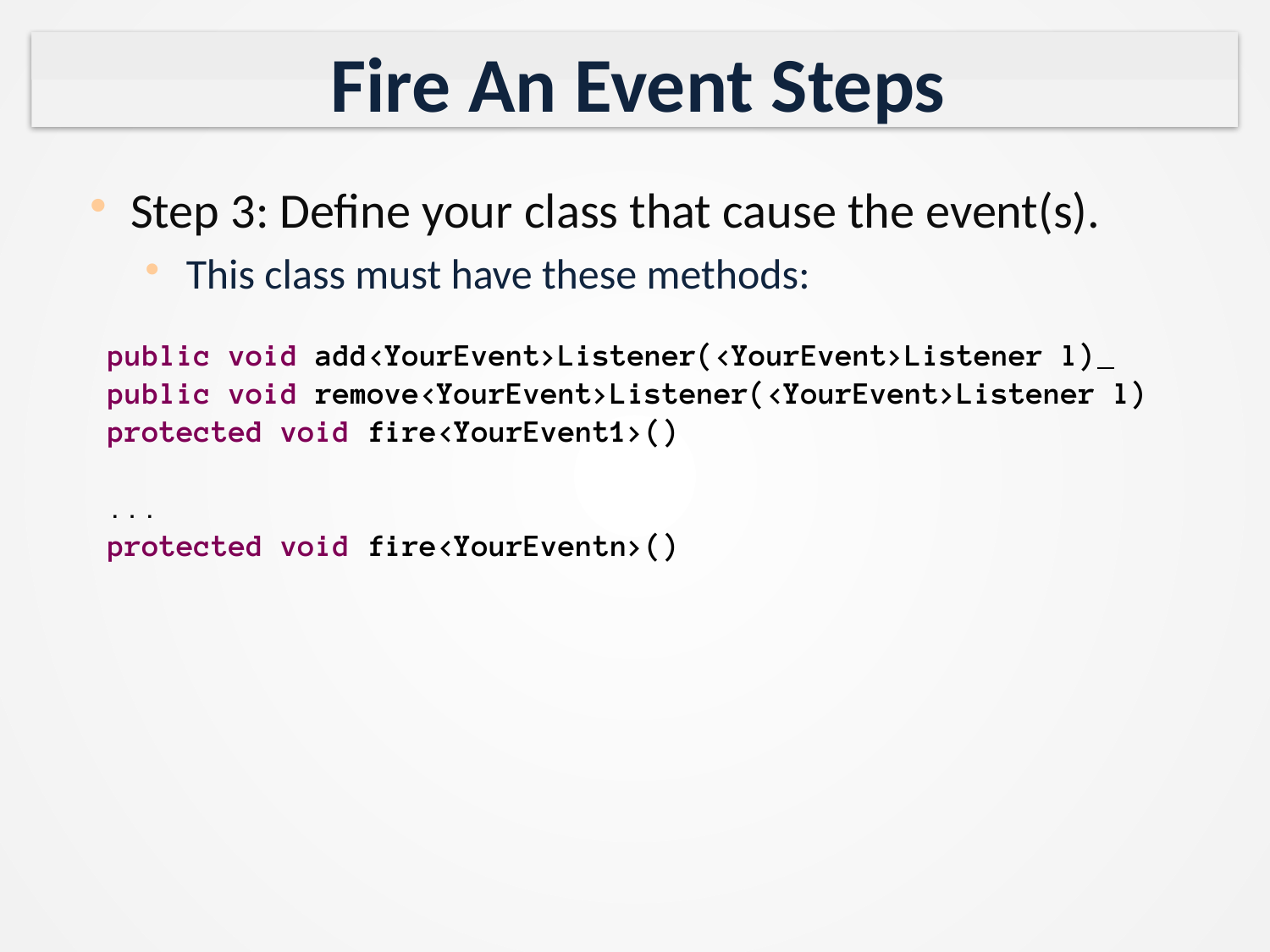

# Fire An Event Steps
Step 3: Define your class that cause the event(s).
This class must have these methods:
public void add<YourEvent>Listener(<YourEvent>Listener l)
public void remove<YourEvent>Listener(<YourEvent>Listener l)
protected void fire<YourEvent1>()

...
protected void fire<YourEventn>()